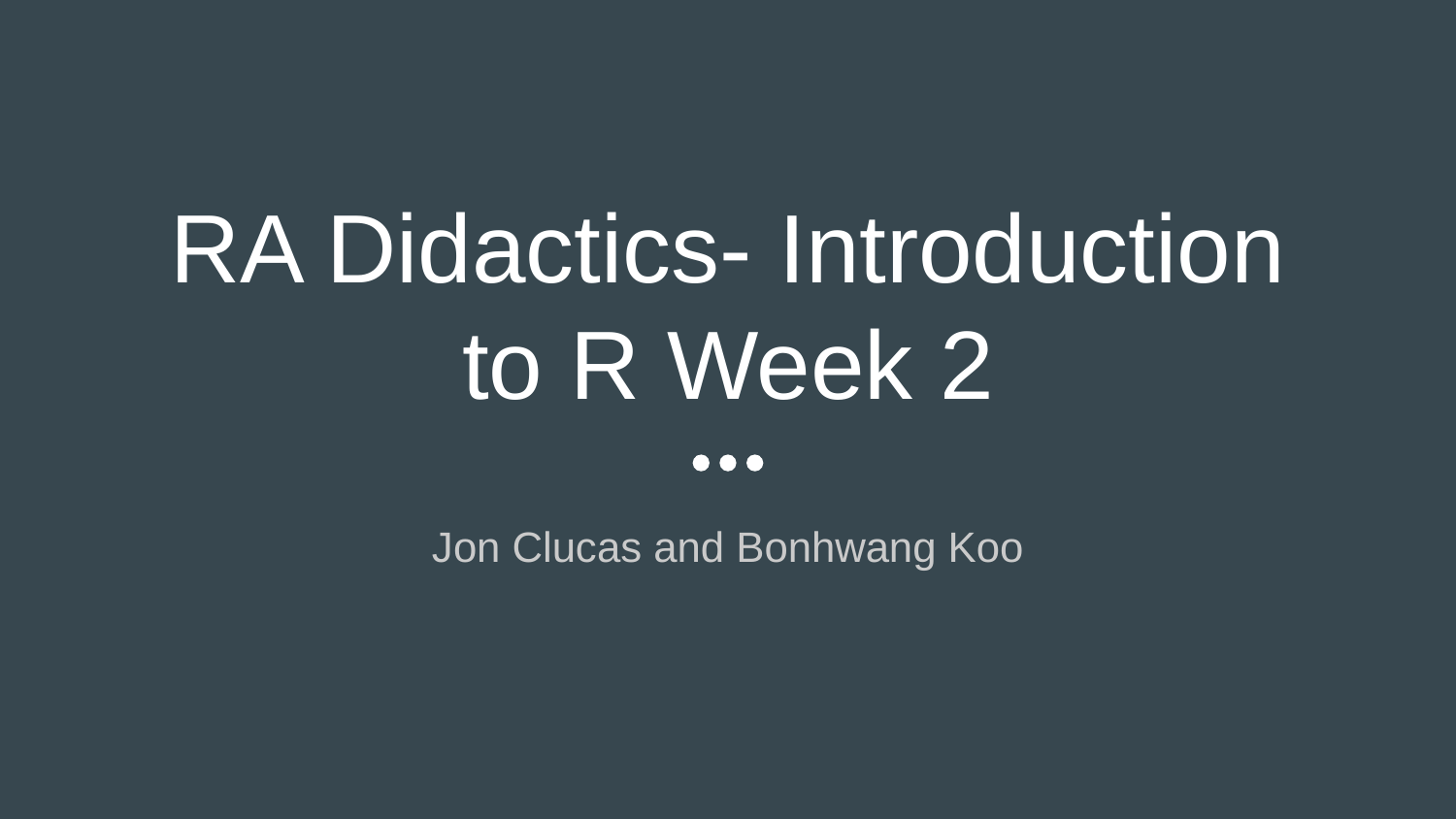

# RA Didactics- Introduction to R Week 2
Jon Clucas and Bonhwang Koo